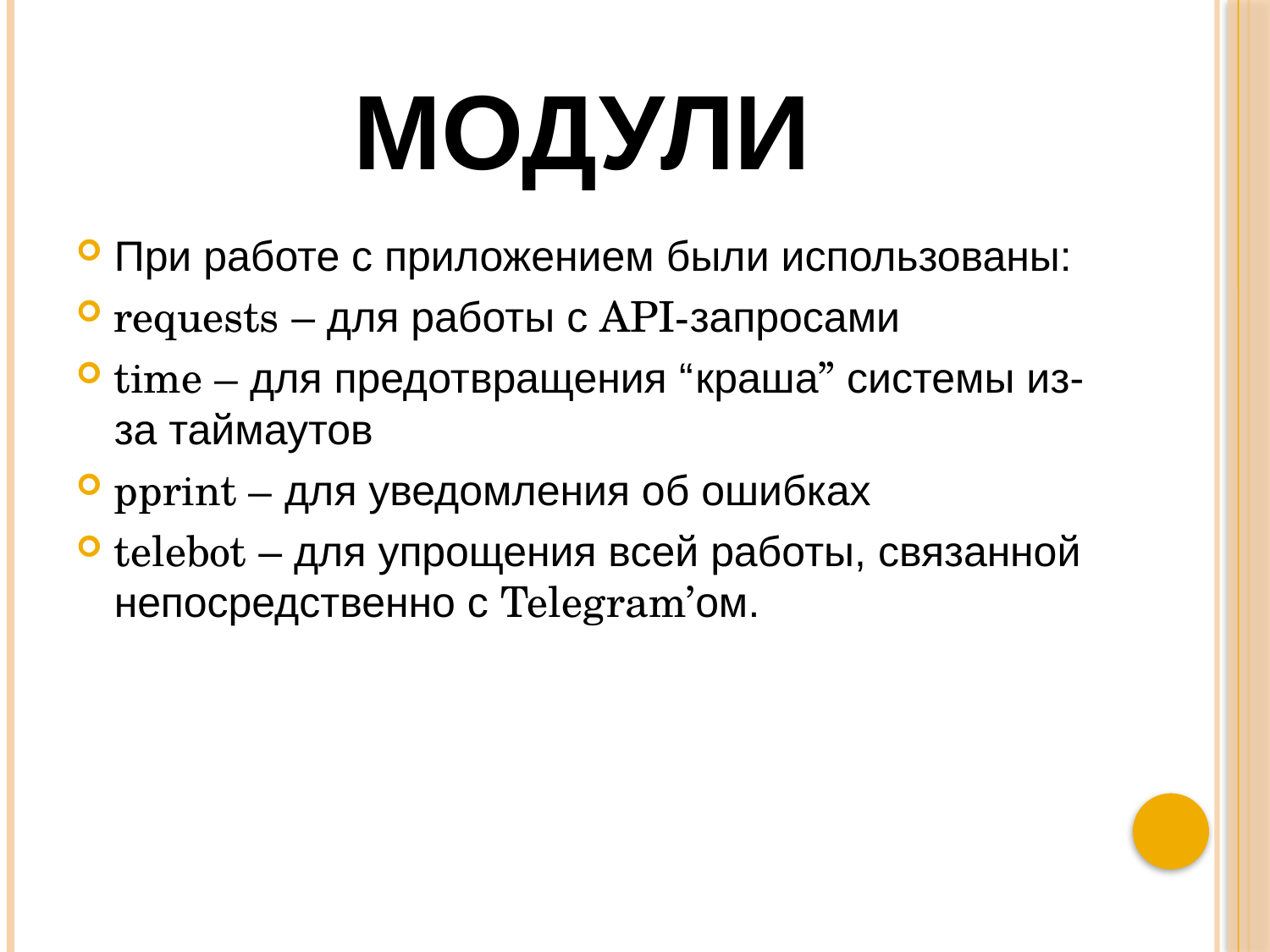

# Модули
При работе с приложением были использованы:
requests – для работы с API-запросами
time – для предотвращения “краша” системы из-за таймаутов
pprint – для уведомления об ошибках
telebot – для упрощения всей работы, связанной непосредственно с Telegram’ом.